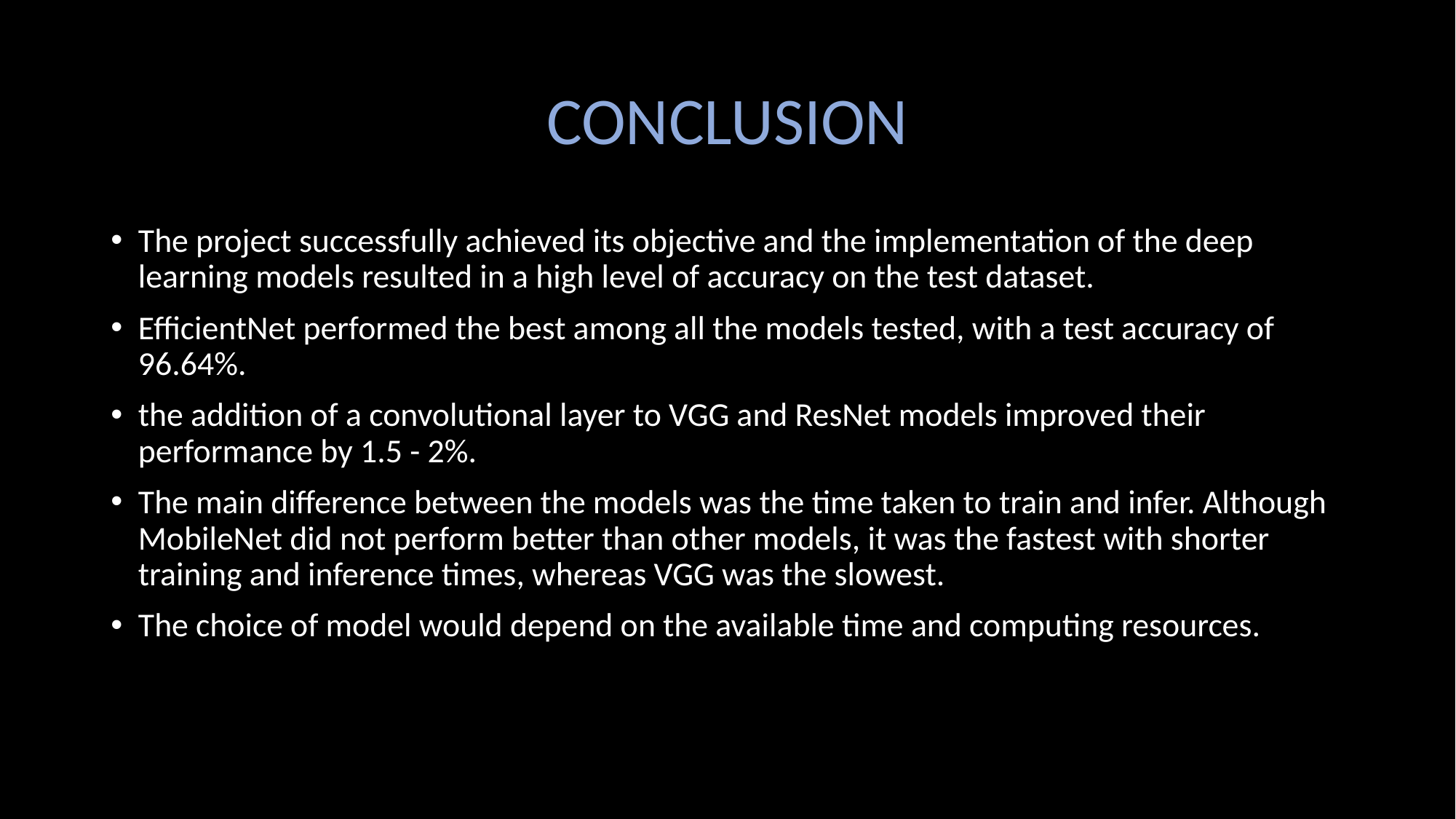

# CONCLUSION
The project successfully achieved its objective and the implementation of the deep learning models resulted in a high level of accuracy on the test dataset.
EfficientNet performed the best among all the models tested, with a test accuracy of 96.64%.
the addition of a convolutional layer to VGG and ResNet models improved their performance by 1.5 - 2%.
The main difference between the models was the time taken to train and infer. Although MobileNet did not perform better than other models, it was the fastest with shorter training and inference times, whereas VGG was the slowest.
The choice of model would depend on the available time and computing resources.